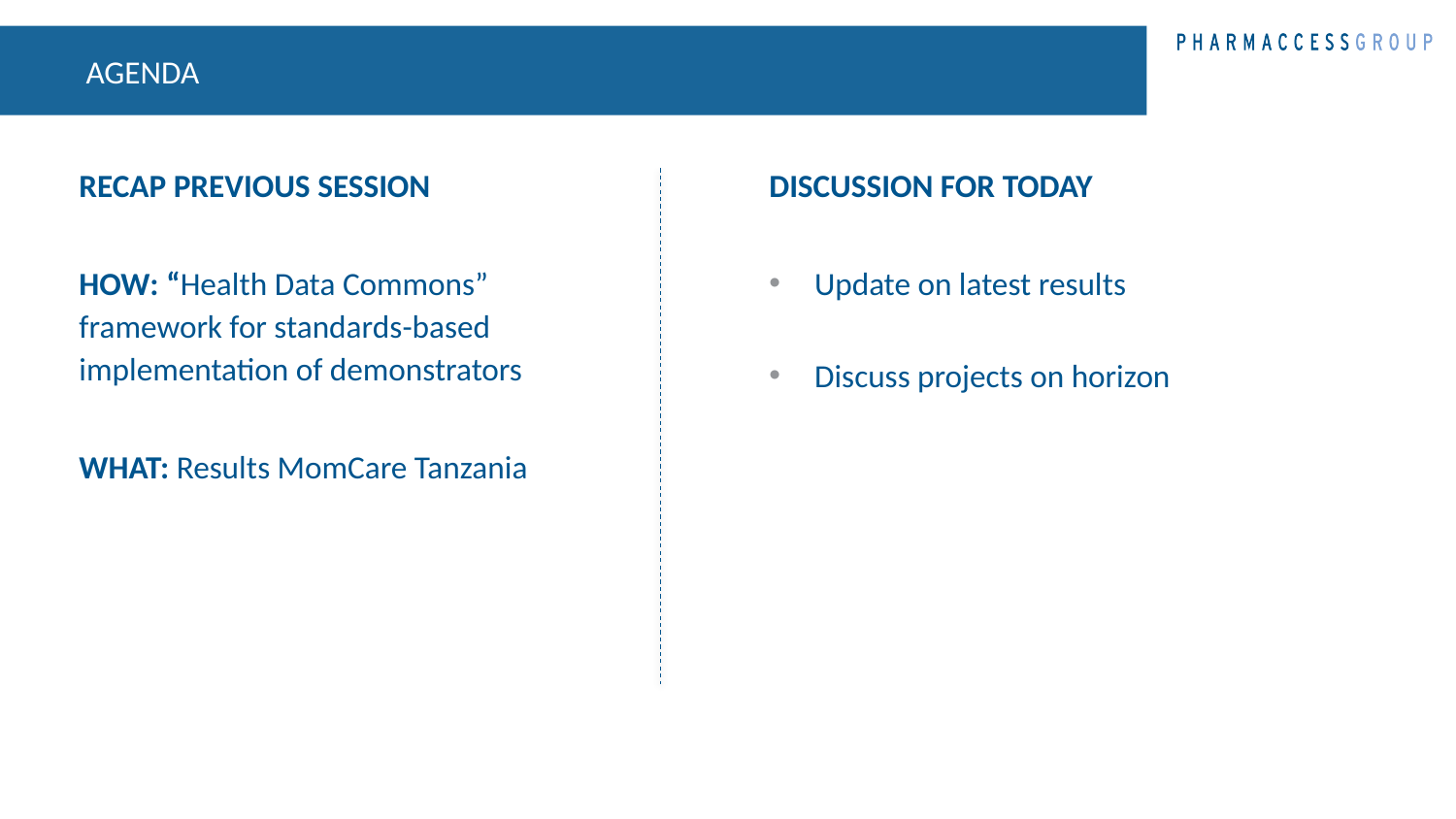

# AGENDA
RECAP PREVIOUS SESSION

HOW: “Health Data Commons”
framework for standards-based implementation of demonstrators

WHAT: Results MomCare Tanzania

DISCUSSION FOR TODAY

Update on latest results
Discuss projects on horizon